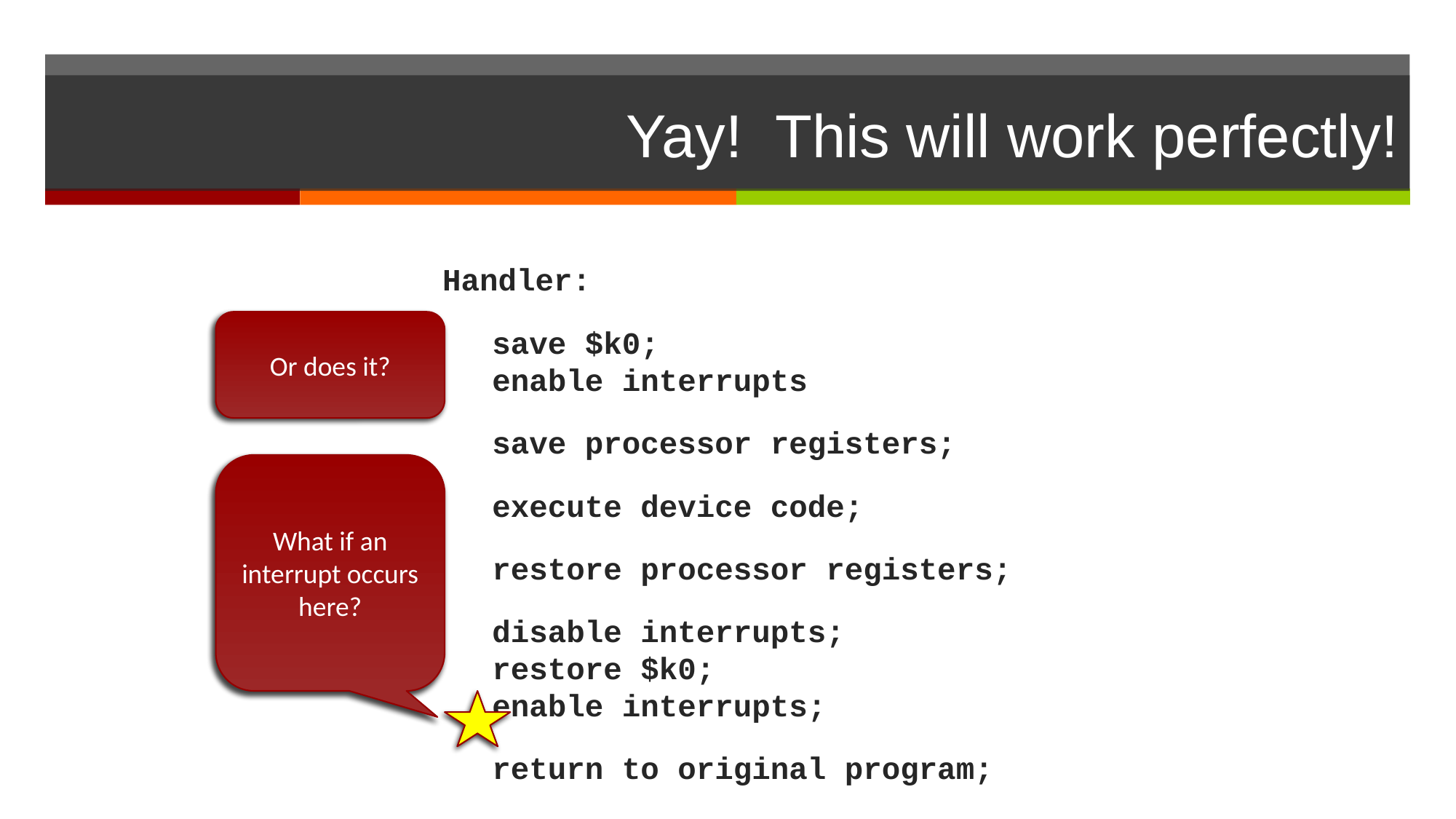

# Yay!  This will work perfectly!
Handler:
	save $k0;
enable interrupts
	save processor registers;
	execute device code;
	restore processor registers;
	disable interrupts;
restore $k0;
enable interrupts;
	return to original program;

Or does it?
What if an interrupt occurs here?